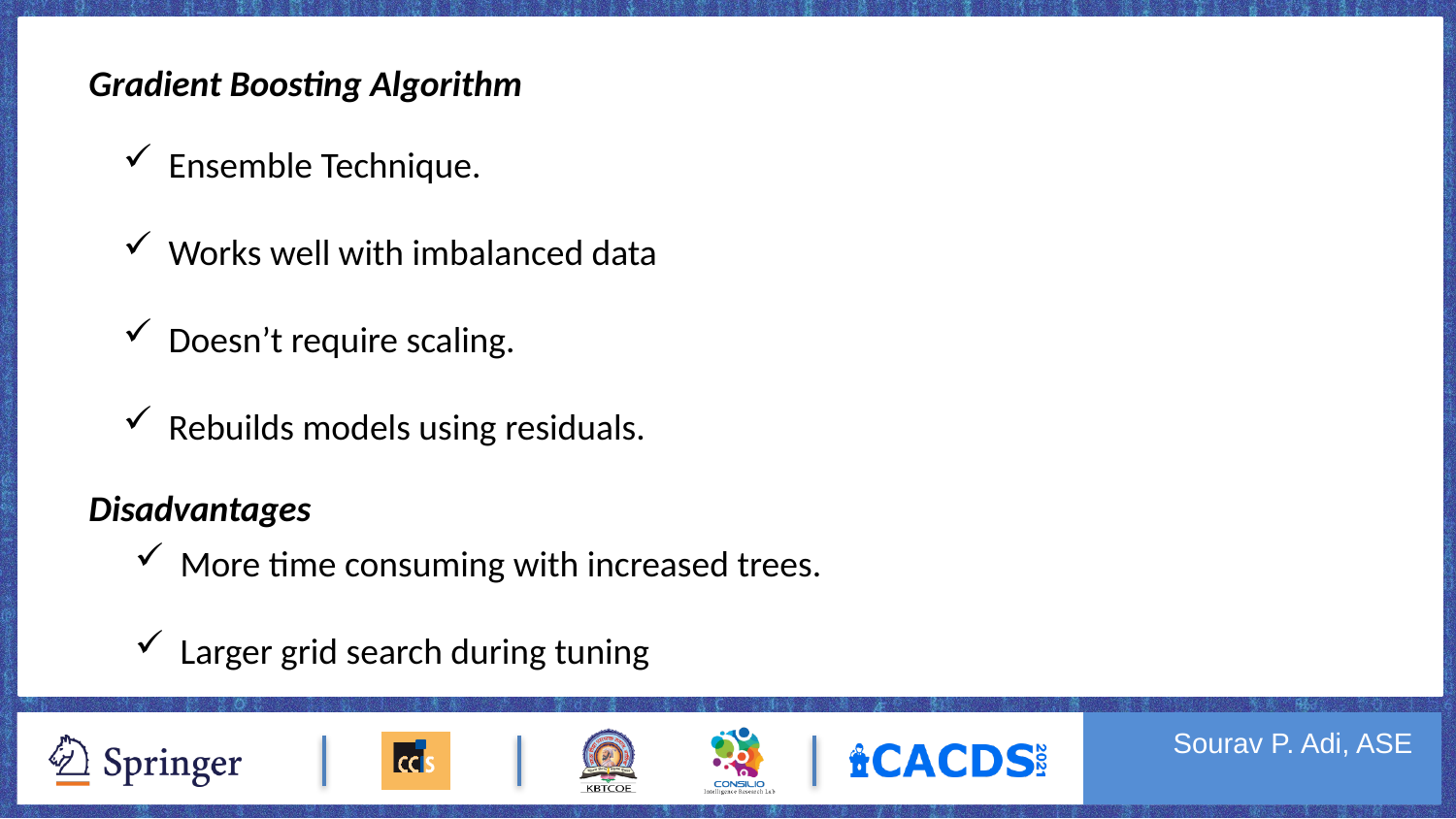

Gradient Boosting Algorithm

Ensemble Technique.

Works well with imbalanced data

Doesn’t require scaling.

Rebuilds models using residuals.
Disadvantages
More time consuming with increased trees.

Larger grid search during tuning

Sourav P. Adi, ASE